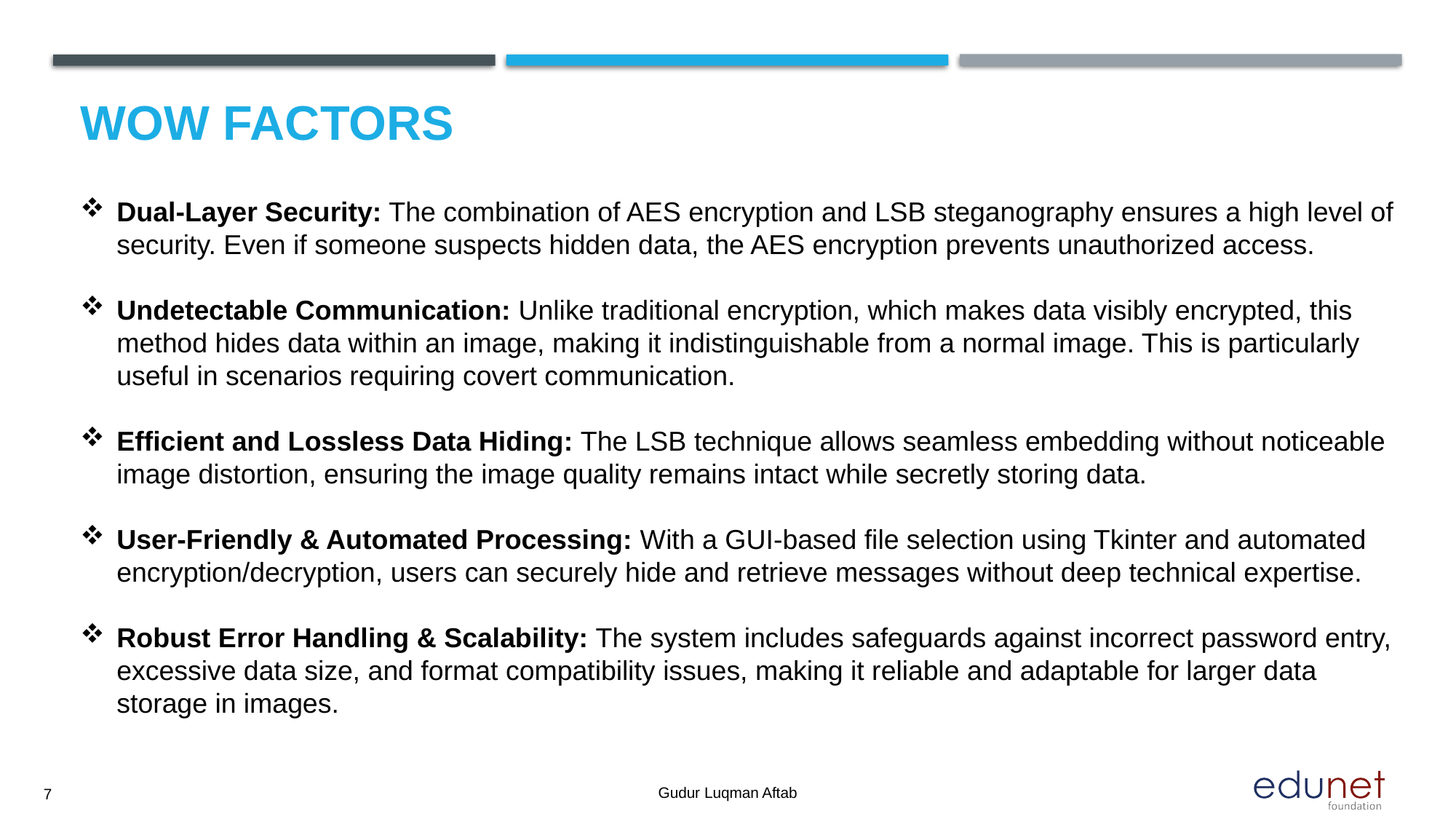

# Wow factors
Dual-Layer Security: The combination of AES encryption and LSB steganography ensures a high level of security. Even if someone suspects hidden data, the AES encryption prevents unauthorized access.

Undetectable Communication: Unlike traditional encryption, which makes data visibly encrypted, this method hides data within an image, making it indistinguishable from a normal image. This is particularly useful in scenarios requiring covert communication.

Efficient and Lossless Data Hiding: The LSB technique allows seamless embedding without noticeable image distortion, ensuring the image quality remains intact while secretly storing data.

User-Friendly & Automated Processing: With a GUI-based file selection using Tkinter and automated encryption/decryption, users can securely hide and retrieve messages without deep technical expertise.

Robust Error Handling & Scalability: The system includes safeguards against incorrect password entry, excessive data size, and format compatibility issues, making it reliable and adaptable for larger data storage in images.
Gudur Luqman Aftab
7